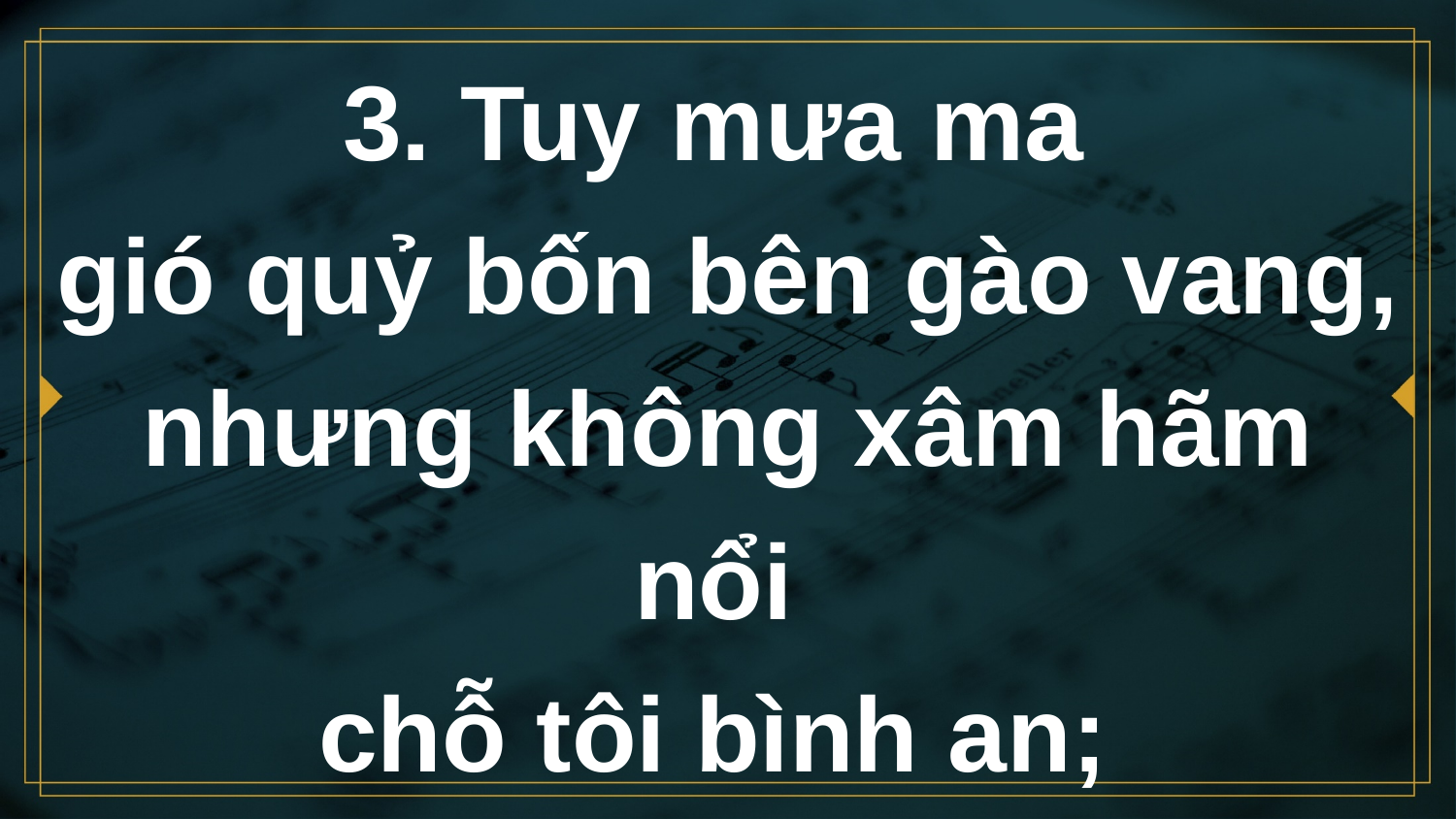

# 3. Tuy mưa ma gió quỷ bốn bên gào vang, nhưng không xâm hãm nổi chỗ tôi bình an;